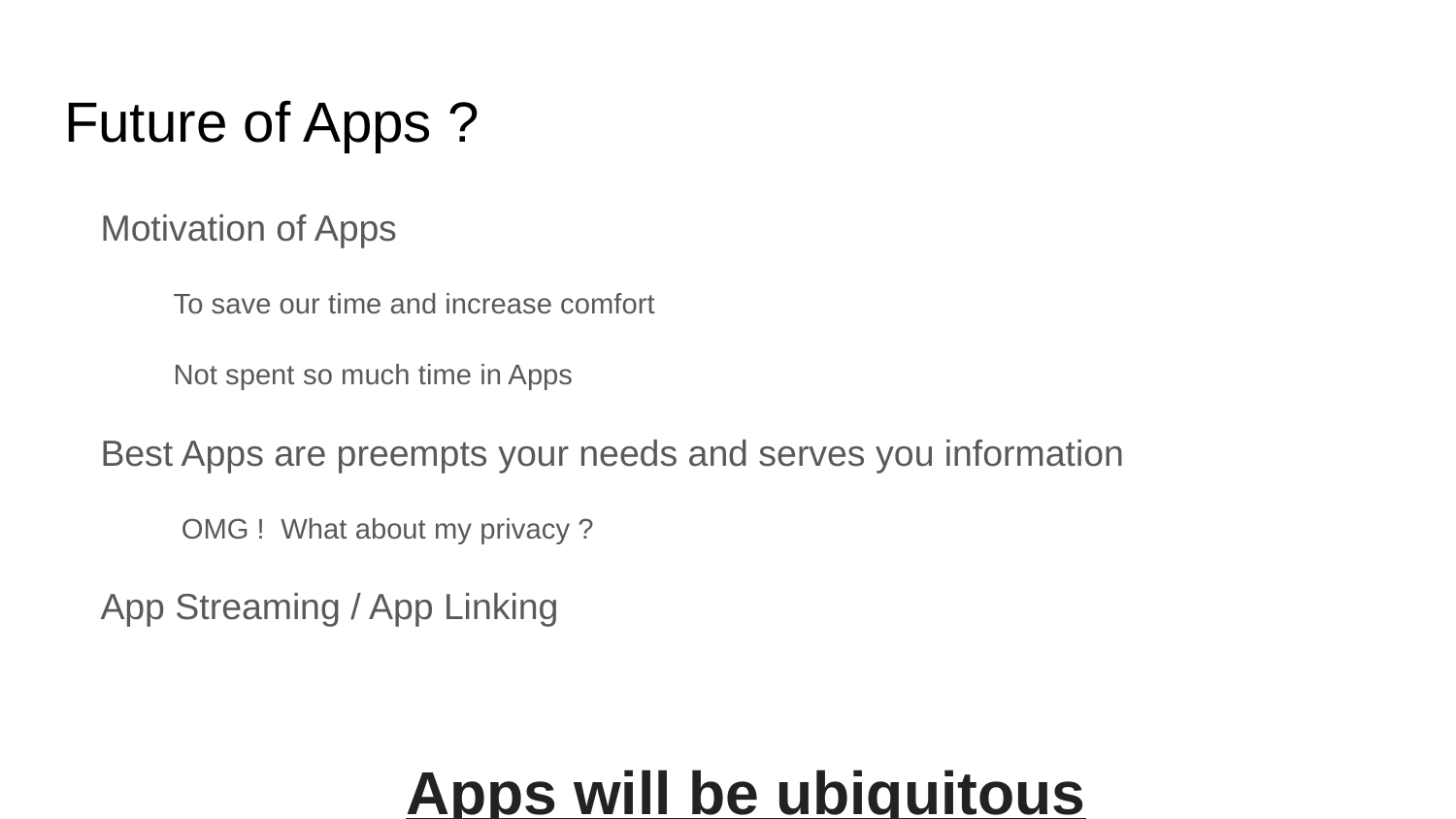

# Future of Apps ?
Motivation of Apps
To save our time and increase comfort
Not spent so much time in Apps
Best Apps are preempts your needs and serves you information
 OMG !  What about my privacy ?
App Streaming / App Linking

Apps will be ubiquitous